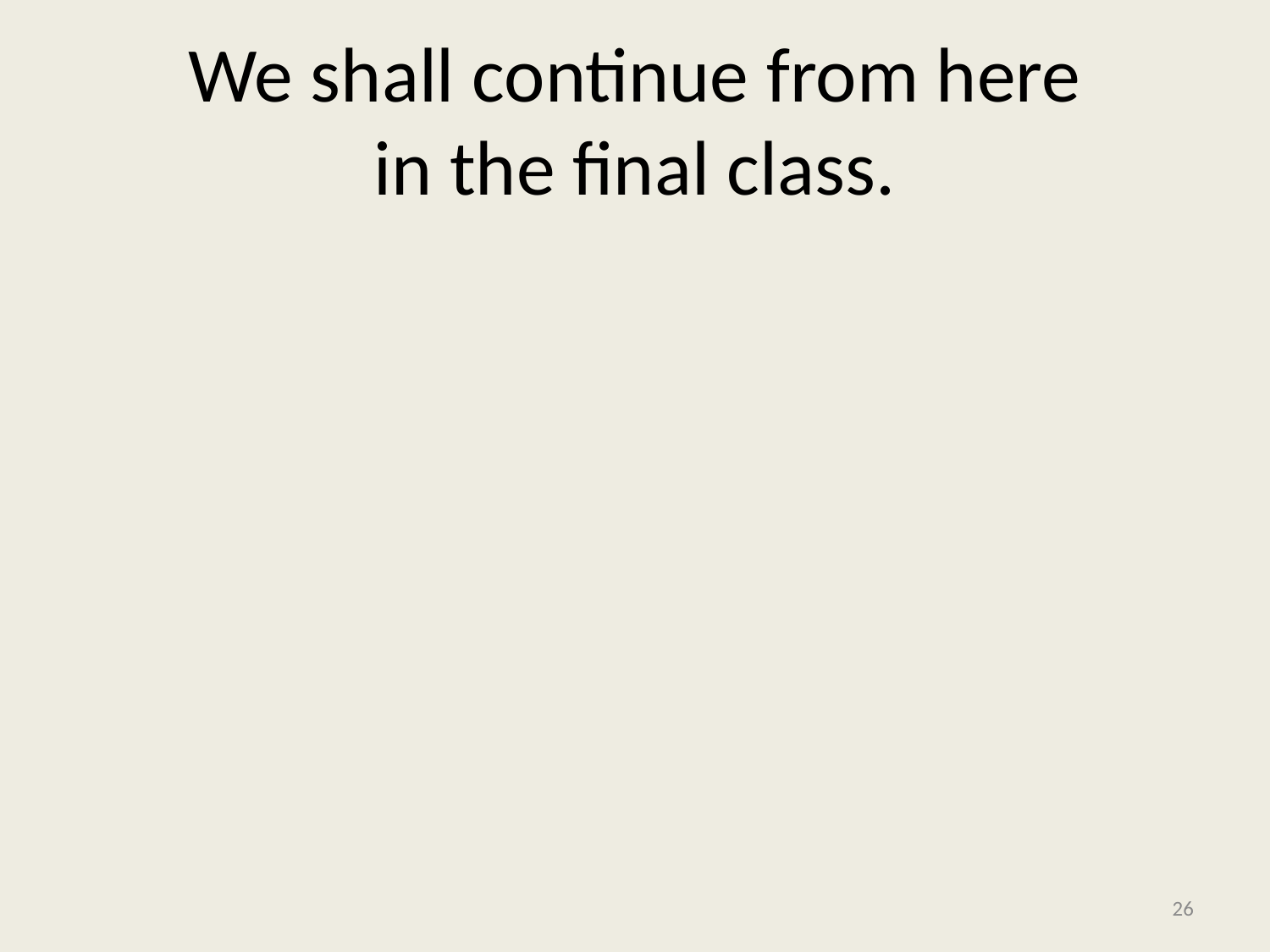

# We shall continue from here in the final class.

26